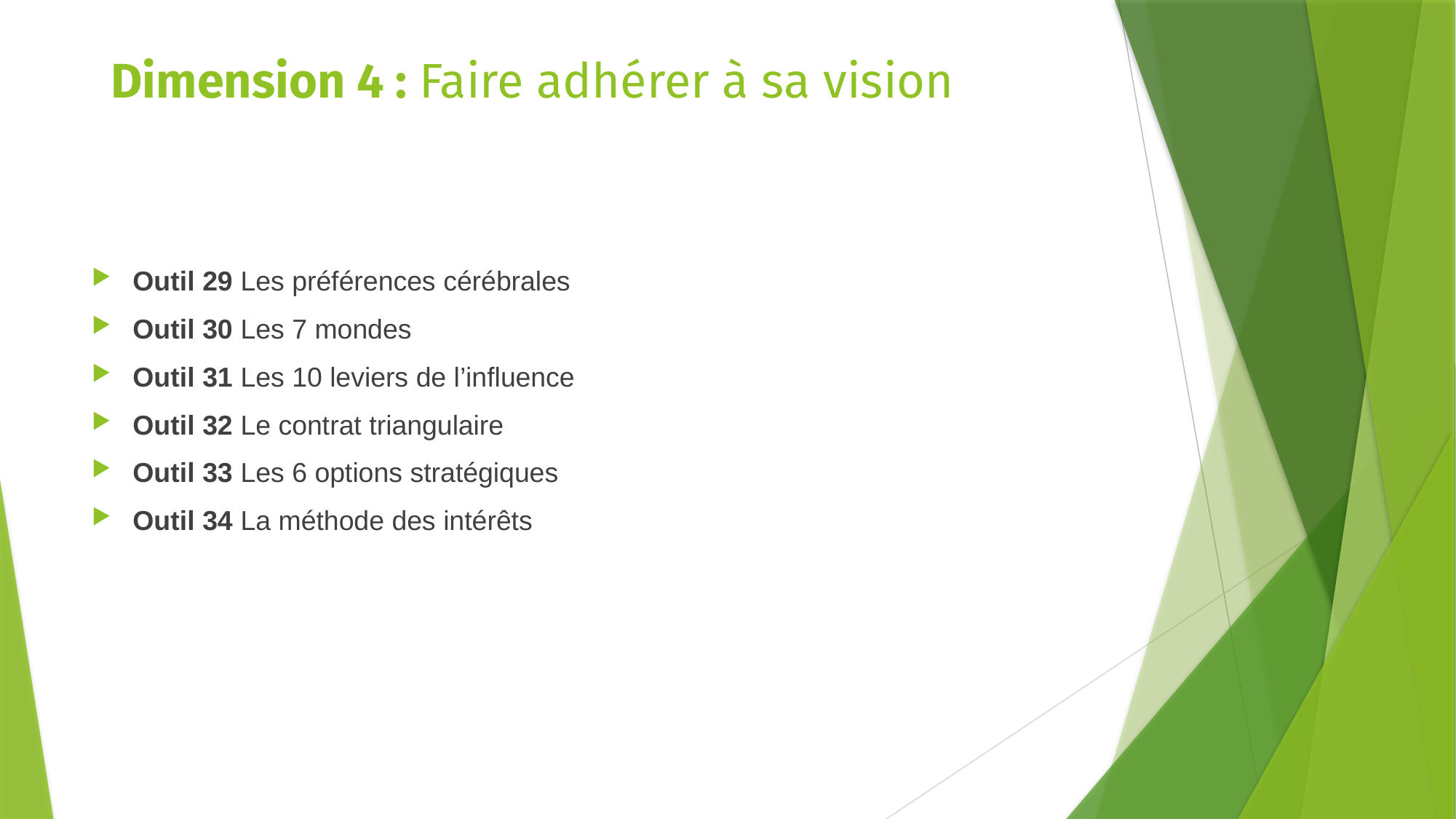

# Dimension 4 : Faire adhérer à sa vision
Outil 29 Les préférences cérébrales
Outil 30 Les 7 mondes
Outil 31 Les 10 leviers de l’influence
Outil 32 Le contrat triangulaire
Outil 33 Les 6 options stratégiques
Outil 34 La méthode des intérêts